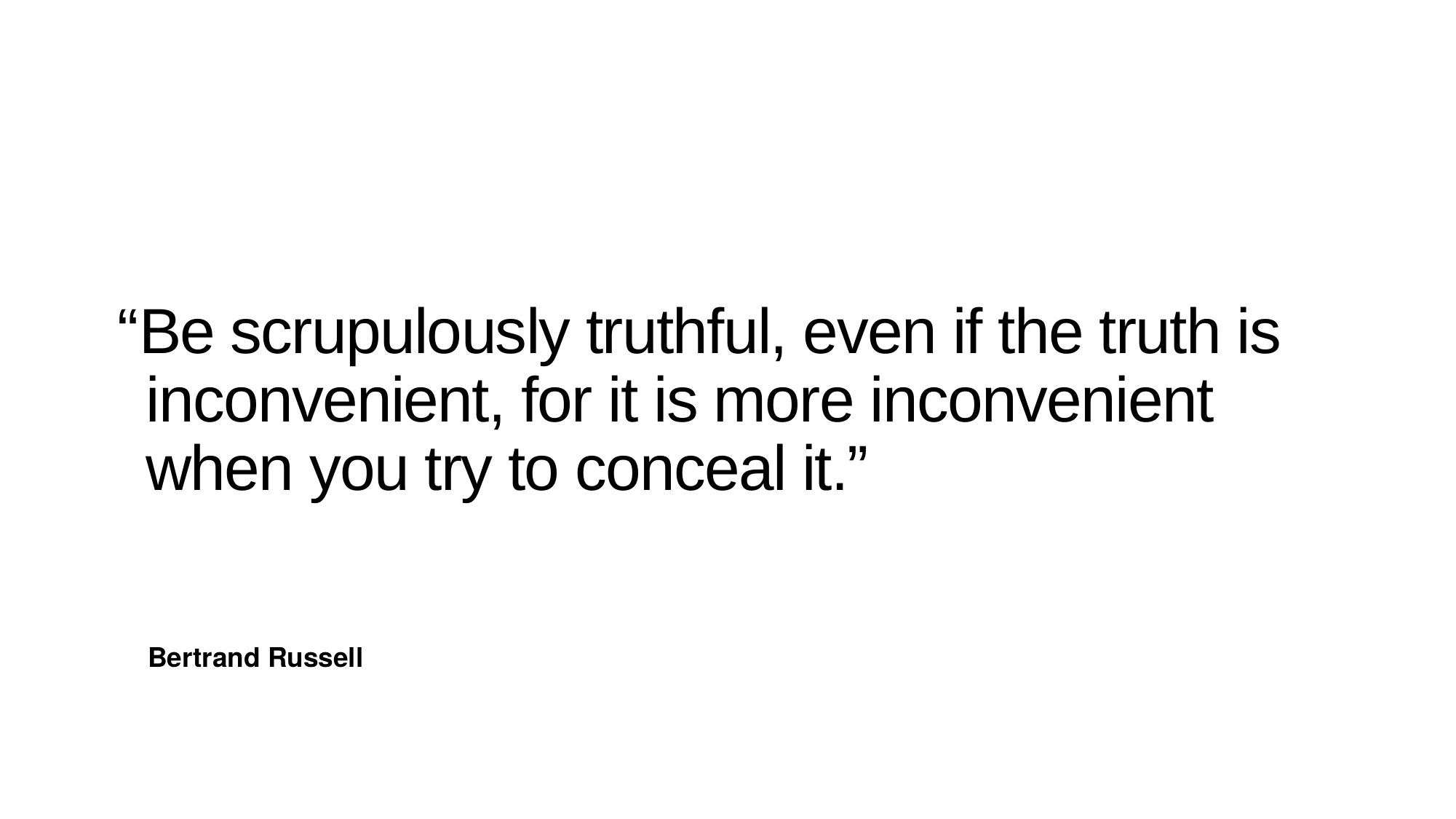

“Be scrupulously truthful, even if the truth is inconvenient, for it is more inconvenient when you try to conceal it.”
Bertrand Russell